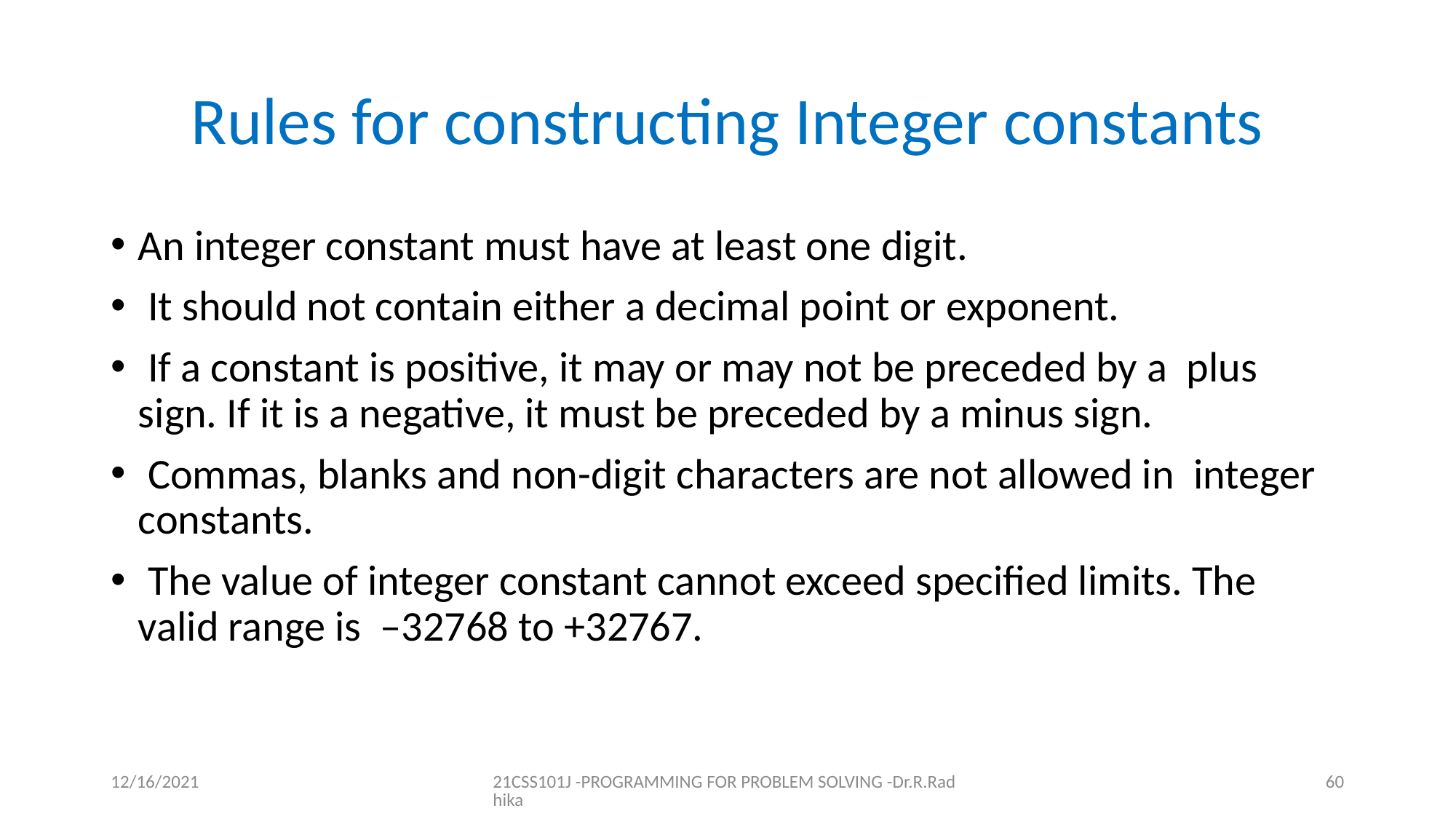

# Rules for constructing Integer constants
An integer constant must have at least one digit.
 It should not contain either a decimal point or exponent.
 If a constant is positive, it may or may not be preceded by a  plus sign. If it is a negative, it must be preceded by a minus sign.
 Commas, blanks and non-digit characters are not allowed in  integer constants.
 The value of integer constant cannot exceed specified limits. The valid range is  –32768 to +32767.
12/16/2021
21CSS101J -PROGRAMMING FOR PROBLEM SOLVING -Dr.R.Radhika
60